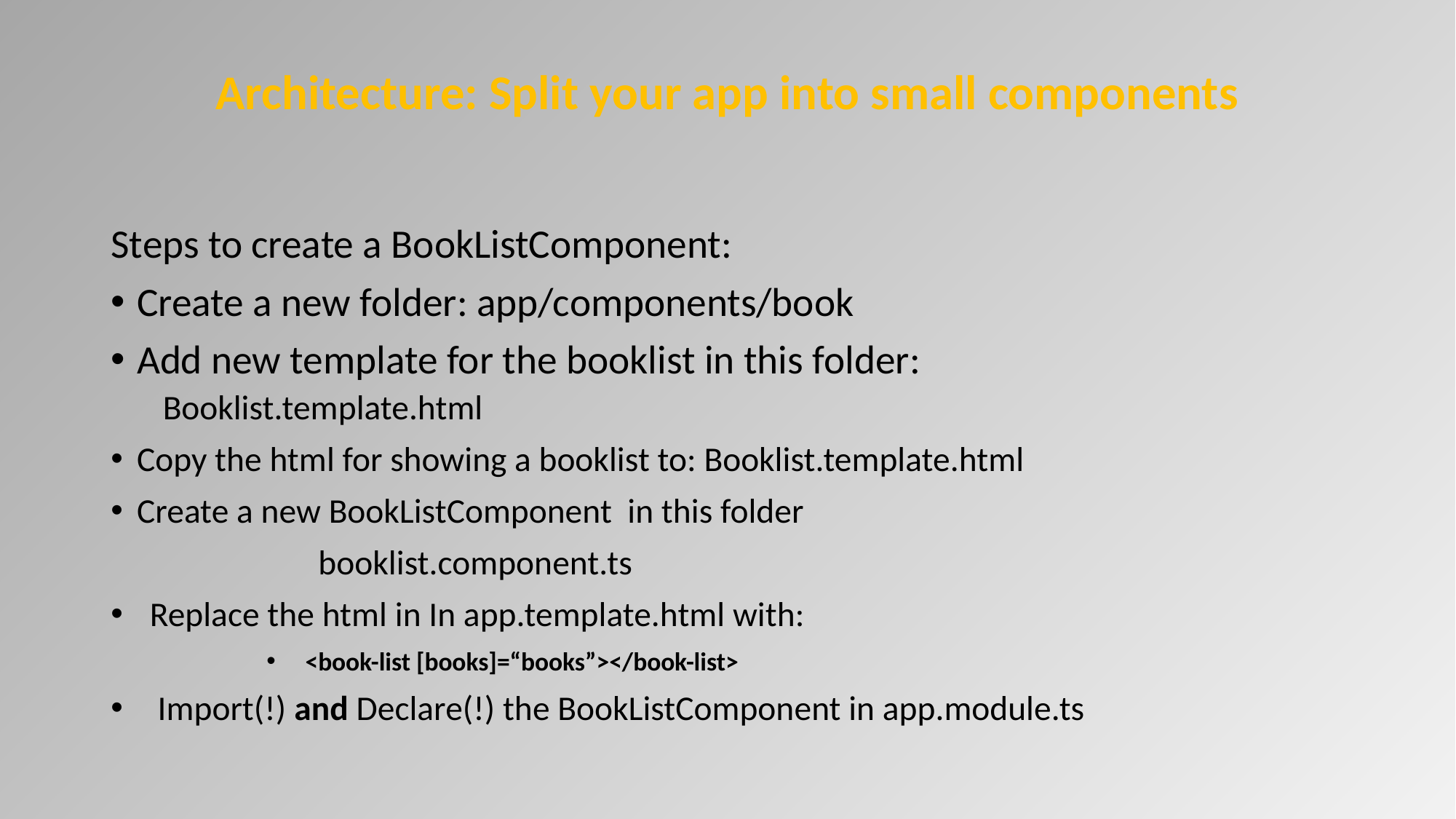

# Architecture: Split your app into small components
Steps to create a BookListComponent:
Create a new folder: app/components/book
Add new template for the booklist in this folder:
		Booklist.template.html
Copy the html for showing a booklist to: Booklist.template.html
Create a new BookListComponent  in this folder
		booklist.component.ts
Replace the html in In app.template.html with:
<book-list [books]=“books”></book-list>
 Import(!) and Declare(!) the BookListComponent in app.module.ts